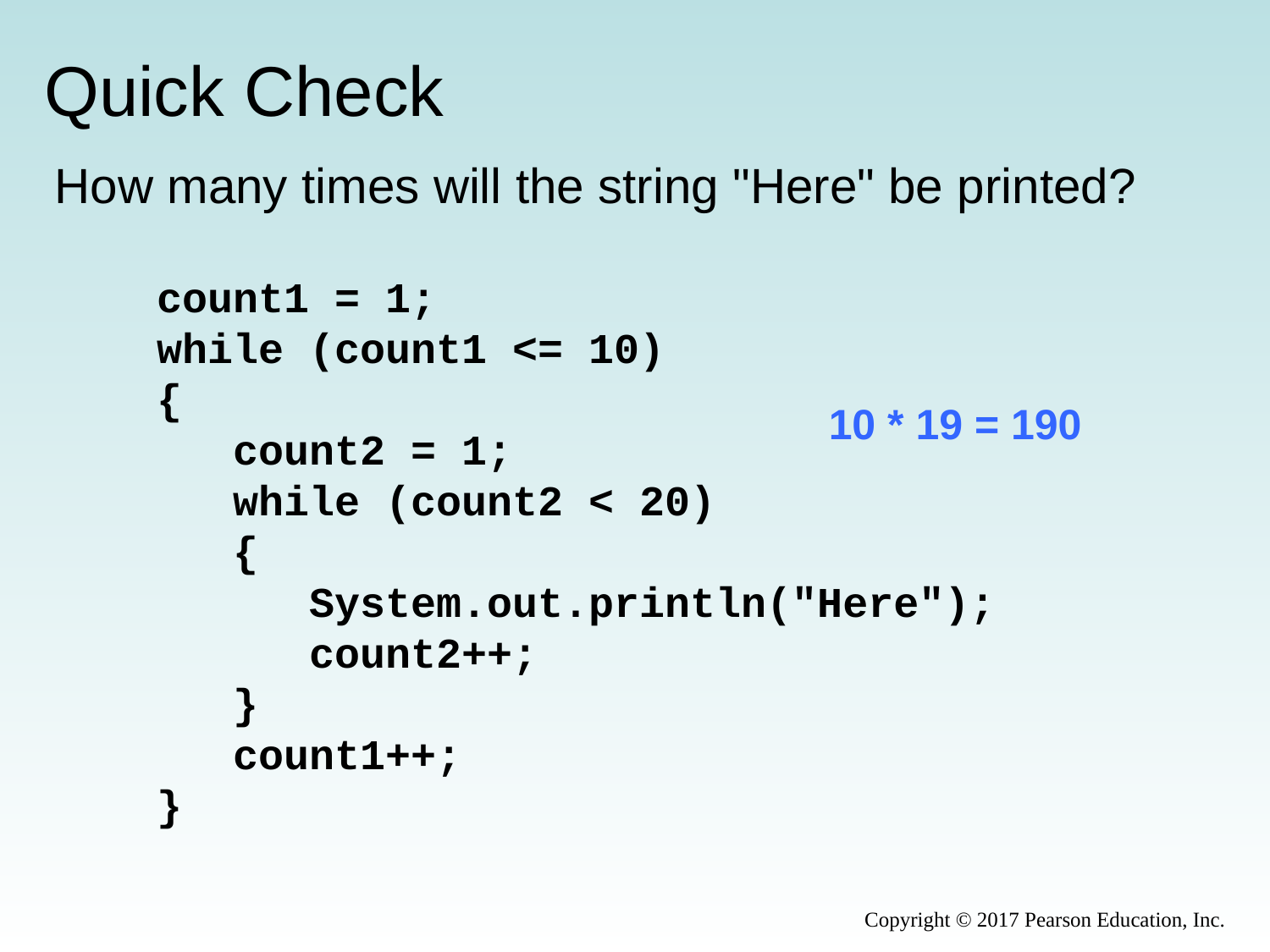

# Quick Check
How many times will the string "Here" be printed?

count1 = 1;
while (count1 <= 10)
{
   count2 = 1;
   while (count2 < 20)
   {
      System.out.println("Here");
      count2++;
   }
   count1++;
}
10 * 19 = 190
Copyright © 2017 Pearson Education, Inc.